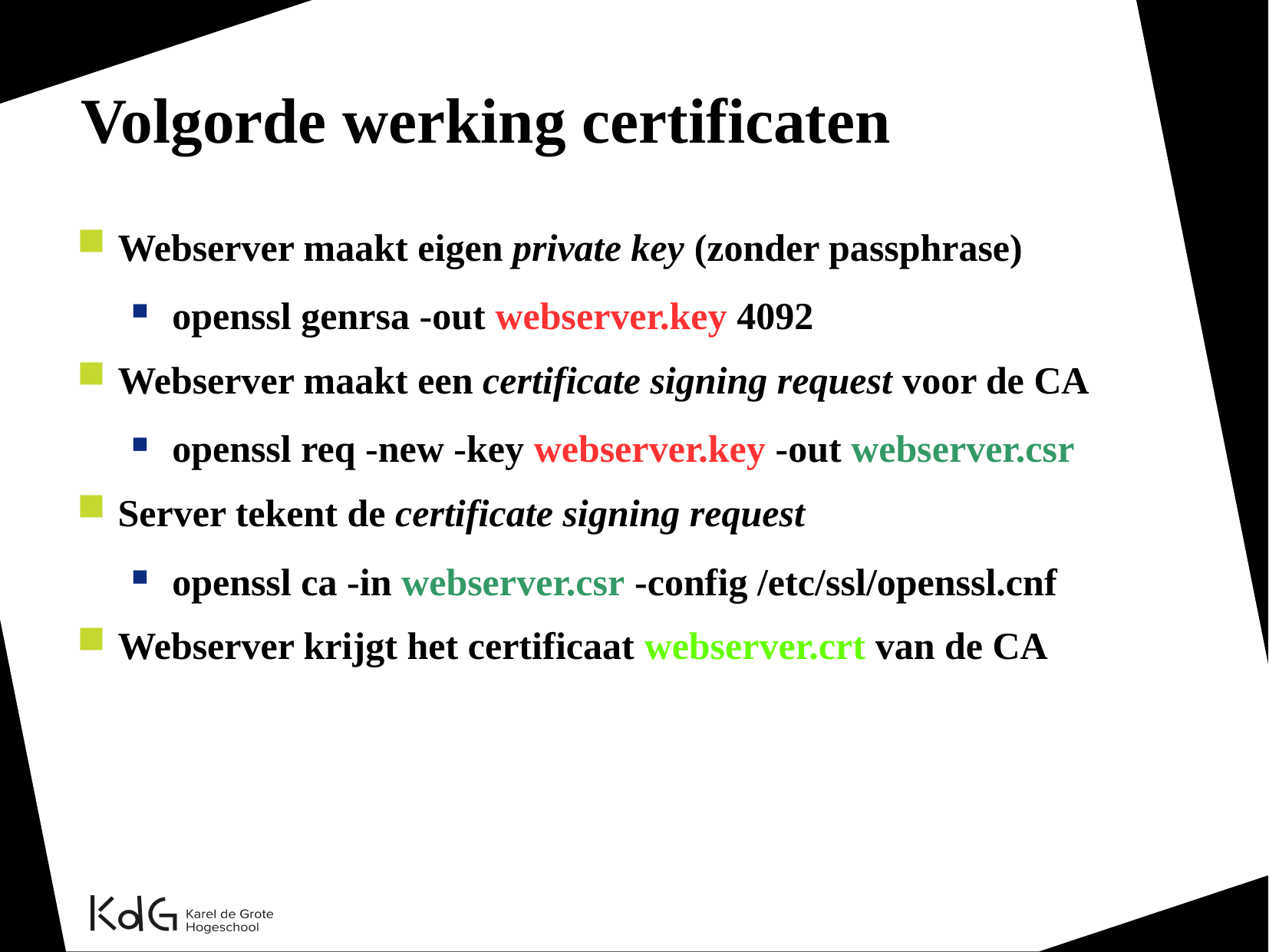

Volgorde werking certificaten
Webserver maakt eigen private key (zonder passphrase)
openssl genrsa -out webserver.key 4092
Webserver maakt een certificate signing request voor de CA
openssl req -new -key webserver.key -out webserver.csr
Server tekent de certificate signing request
openssl ca -in webserver.csr -config /etc/ssl/openssl.cnf
Webserver krijgt het certificaat webserver.crt van de CA